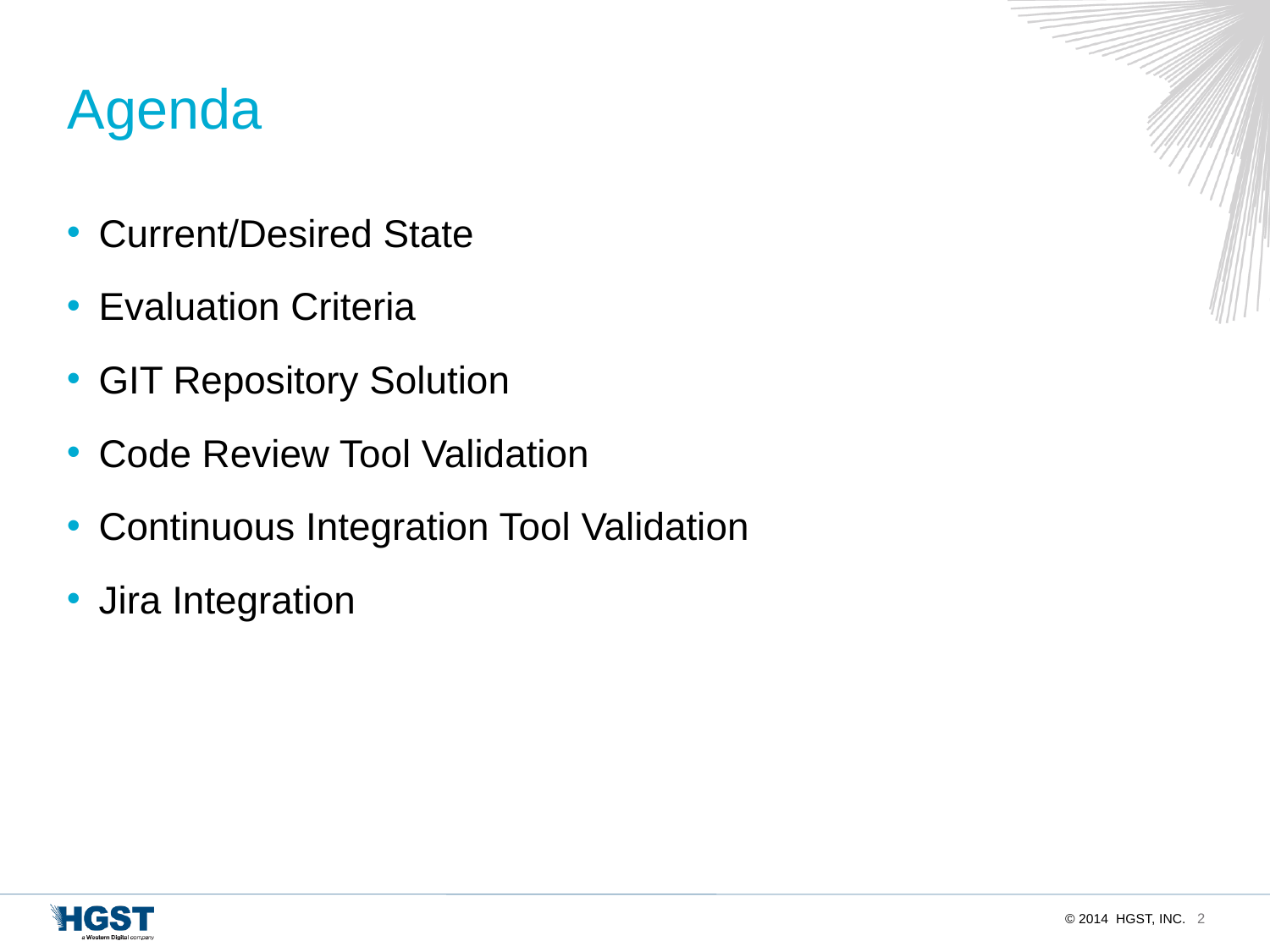

# Agenda
Current/Desired State
Evaluation Criteria
GIT Repository Solution
Code Review Tool Validation
Continuous Integration Tool Validation
Jira Integration